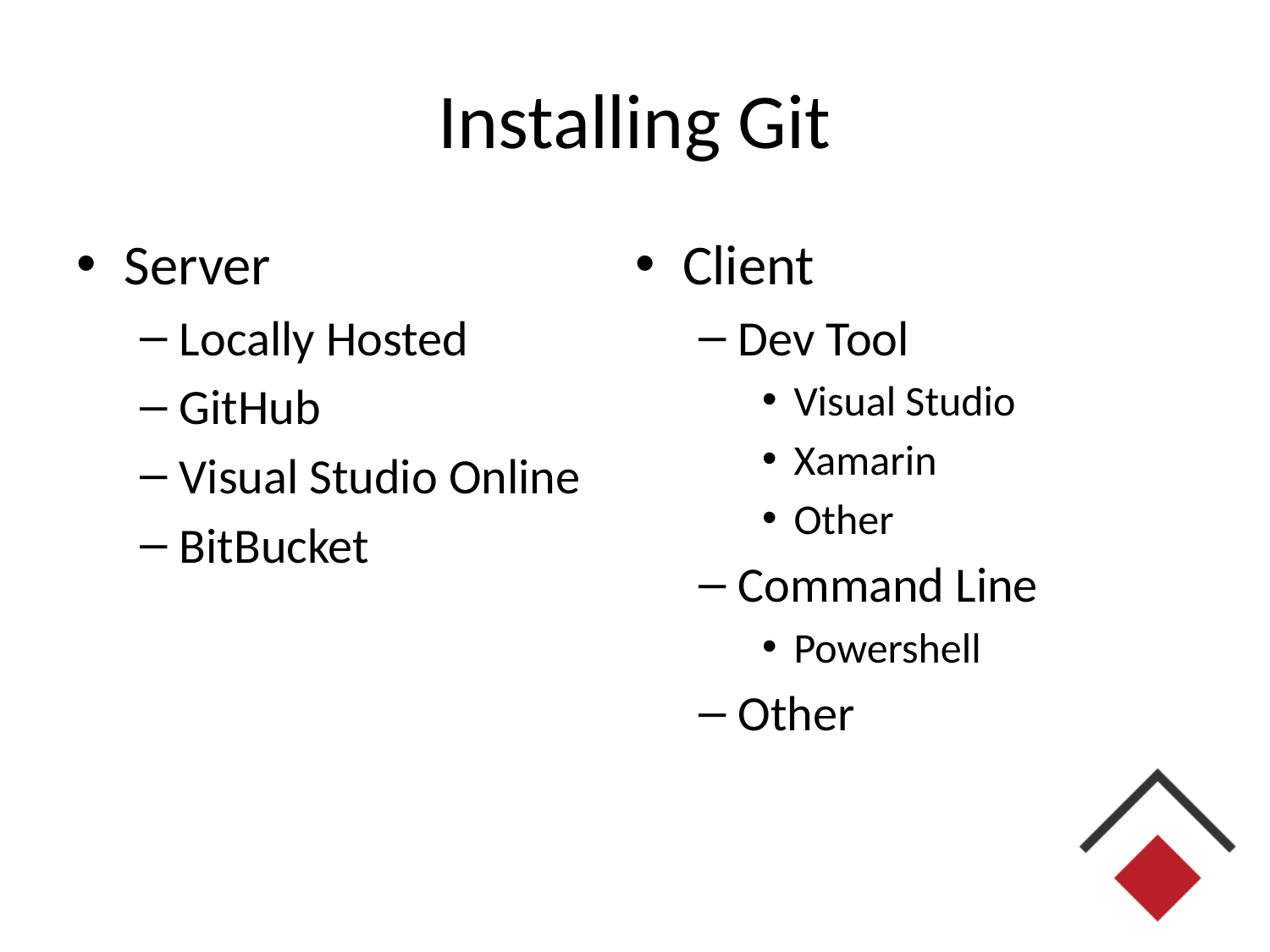

# Installing Git
Server
Locally Hosted
GitHub
Visual Studio Online
BitBucket

Client
Dev Tool
Visual Studio
Xamarin
Other
Command Line
Powershell
Other